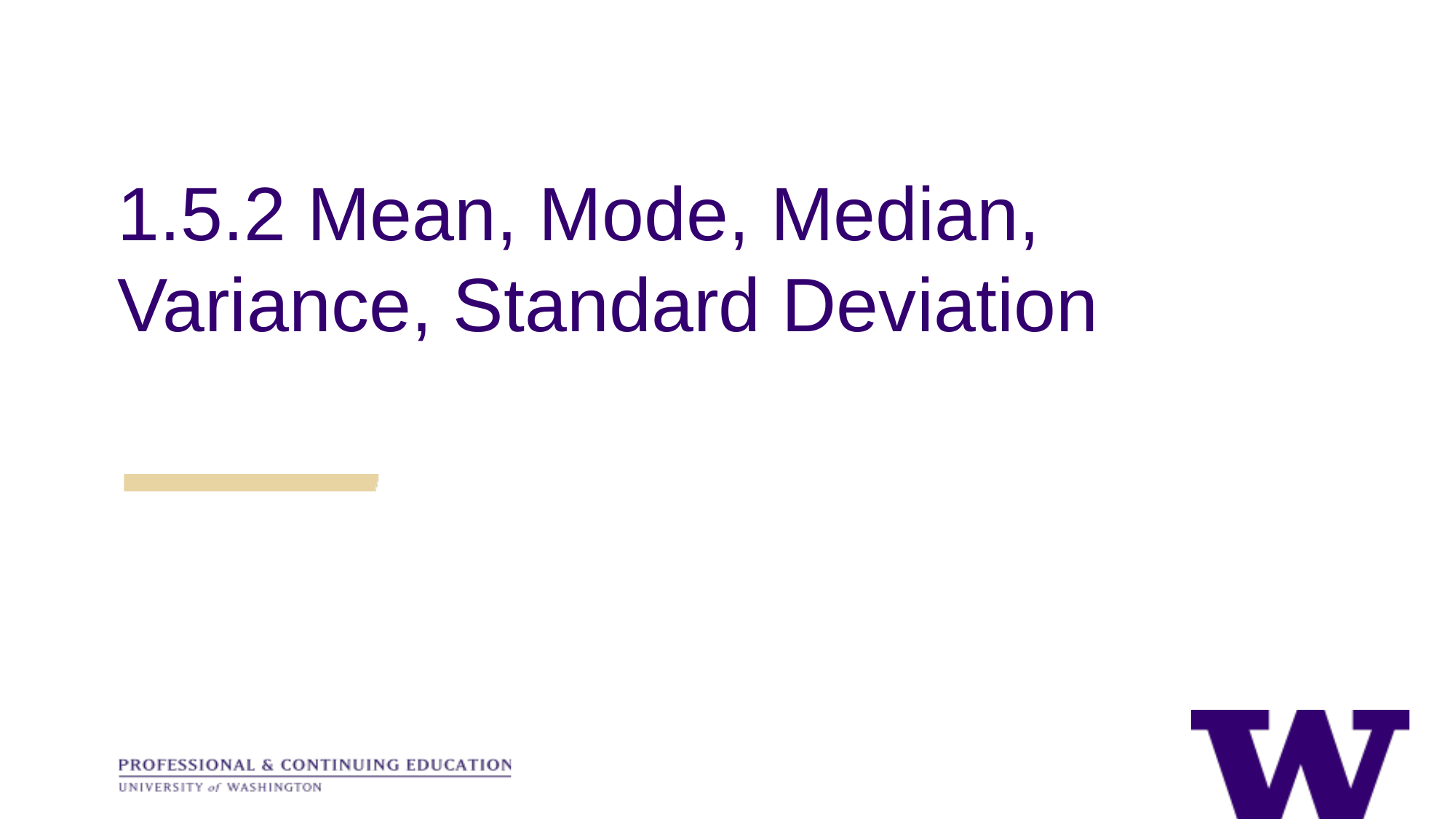

1.5.2 Mean, Mode, Median, Variance, Standard Deviation